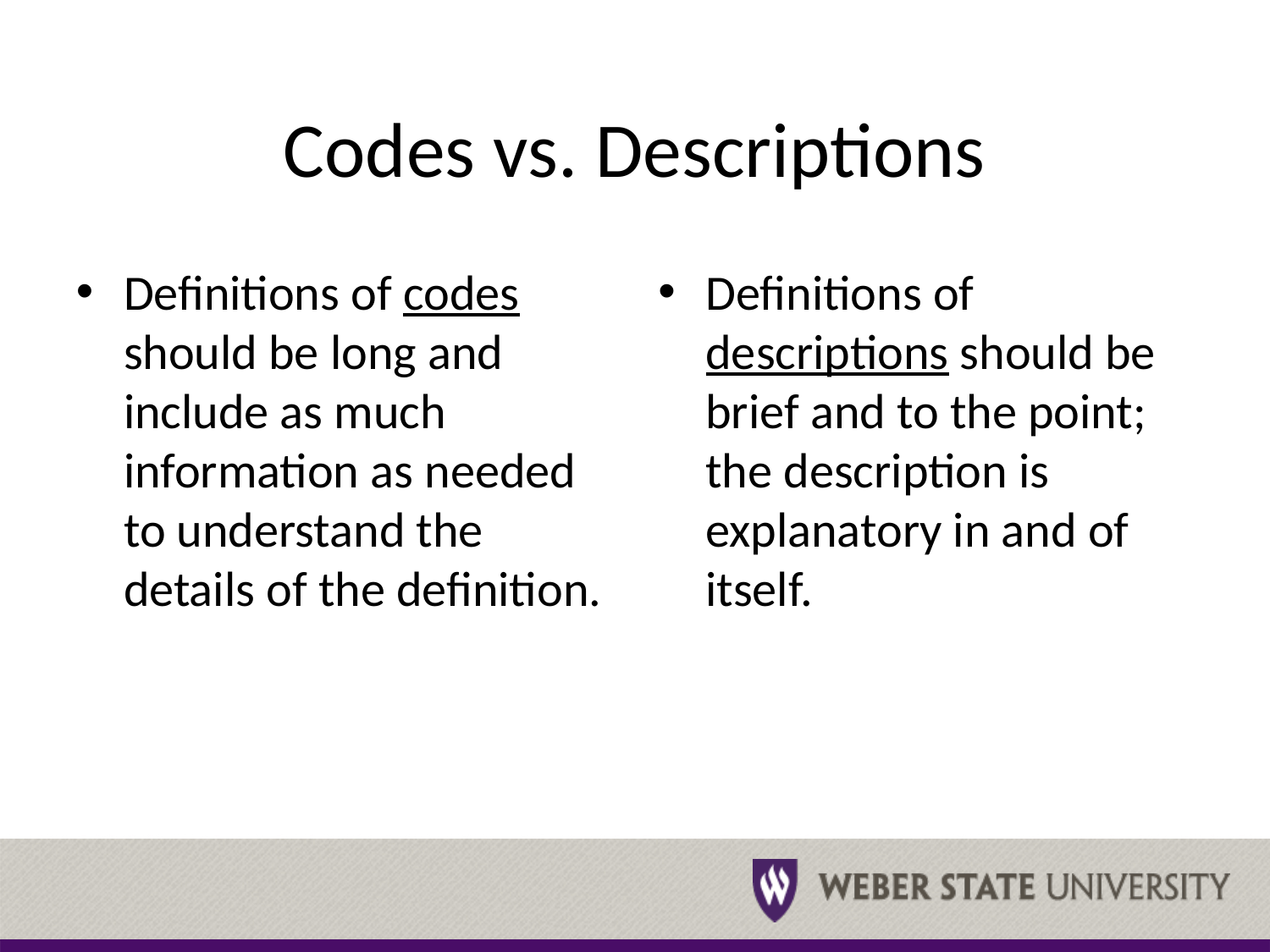

# Codes vs. Descriptions
Definitions of codes should be long and include as much information as needed to understand the details of the definition.
Definitions of descriptions should be brief and to the point; the description is explanatory in and of itself.